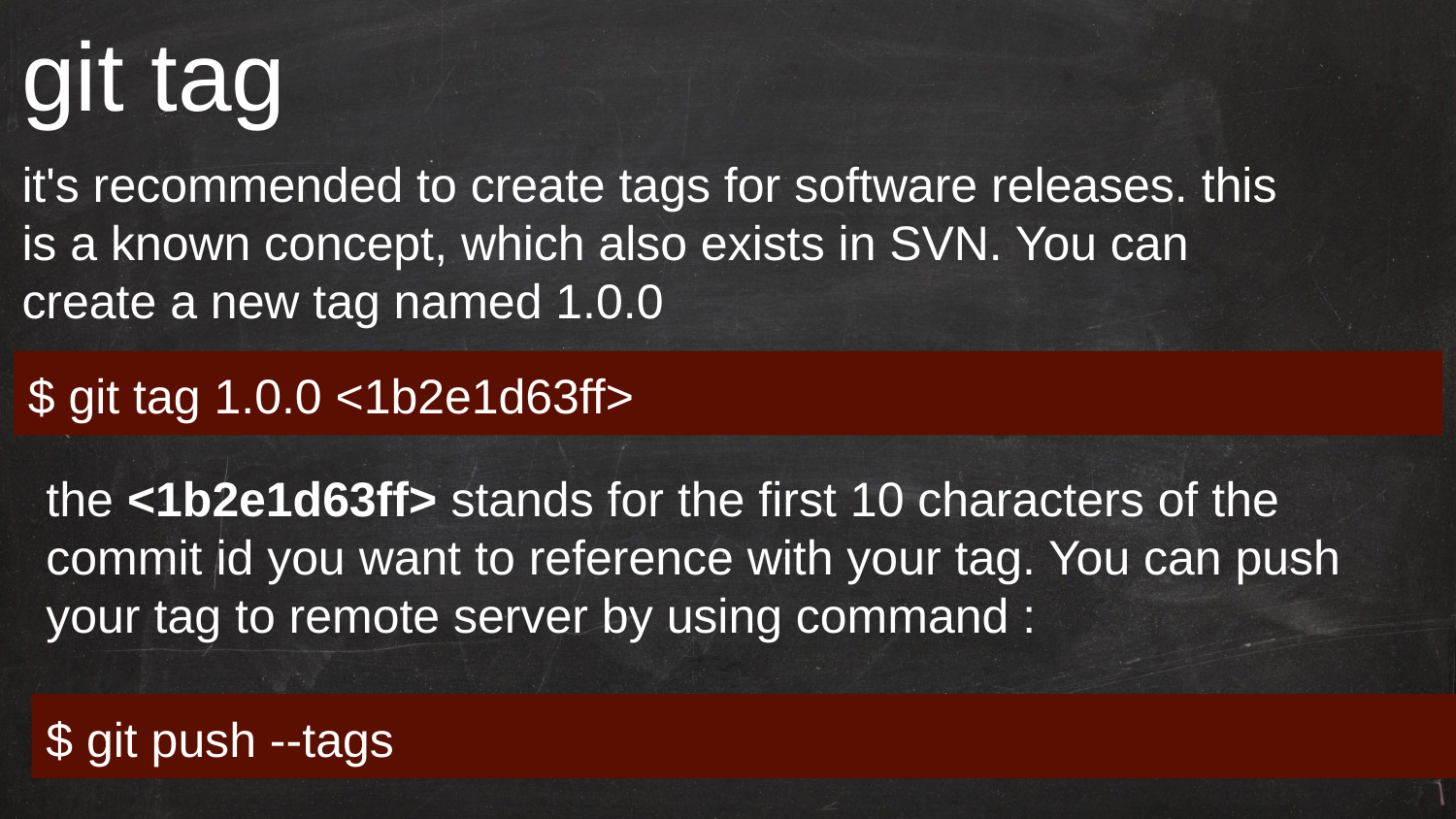

git tag

it's recommended to create tags for software releases. this is a known concept, which also exists in SVN. You can create a new tag named 1.0.0

$ git tag 1.0.0 <1b2e1d63ff>
the <1b2e1d63ff> stands for the first 10 characters of the commit id you want to reference with your tag. You can push your tag to remote server by using command :

$ git push --tags